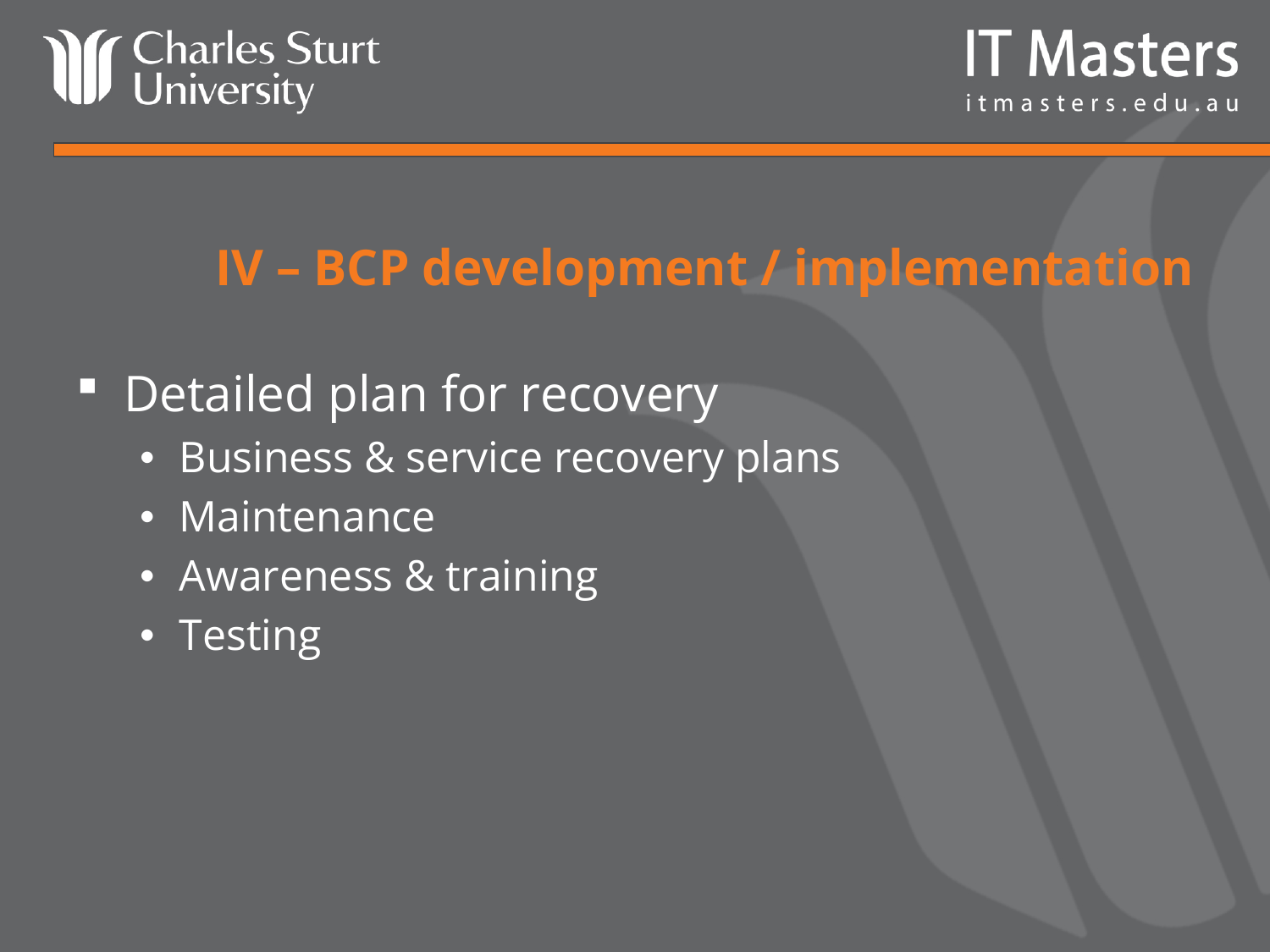

# IV – BCP development / implementation
Detailed plan for recovery
Business & service recovery plans
Maintenance
Awareness & training
Testing